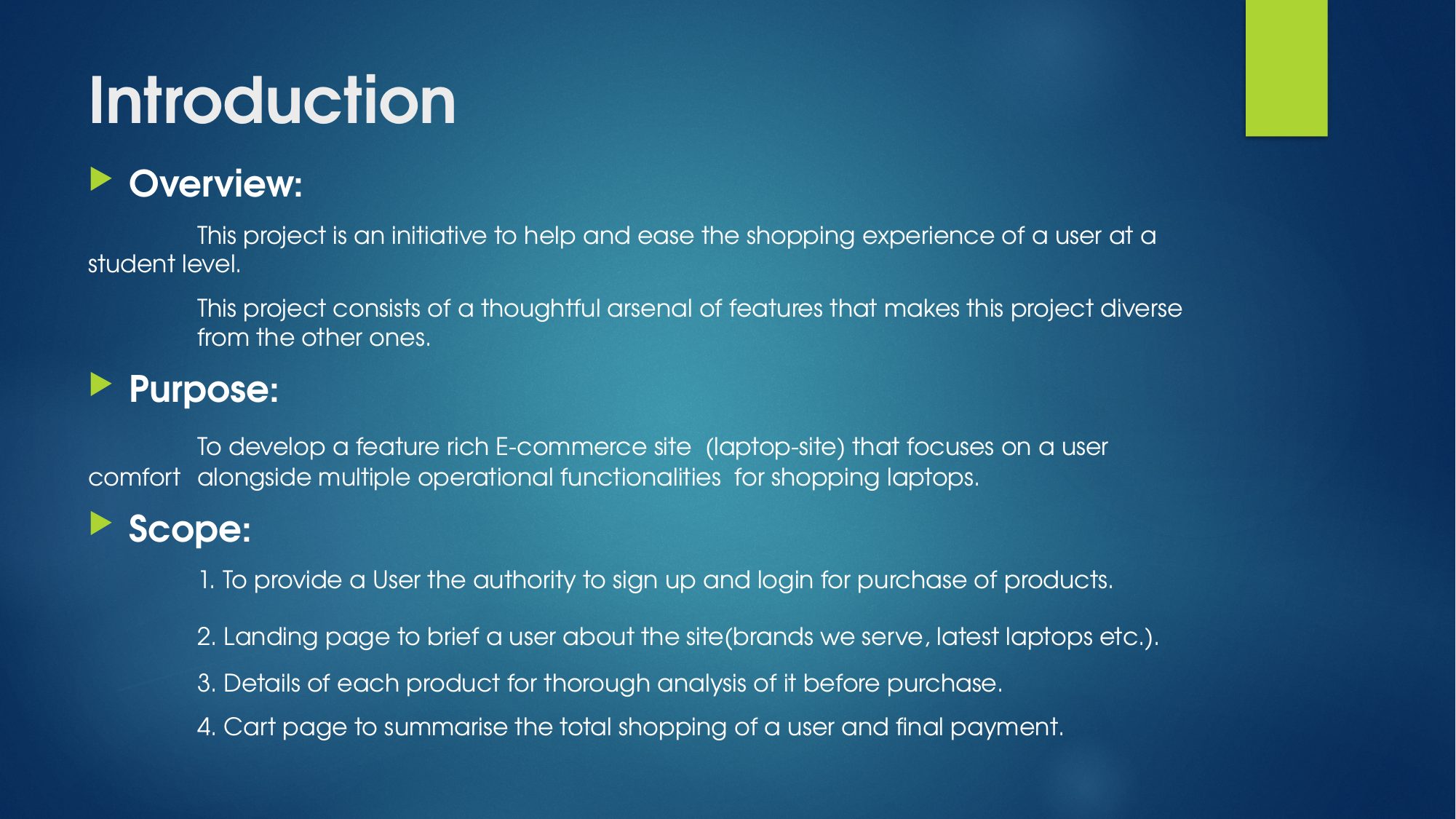

# Introduction
Overview:
	This project is an initiative to help and ease the shopping experience of a user at a 	student level.
	This project consists of a thoughtful arsenal of features that makes this project diverse 	from the other ones.
Purpose:
	To develop a feature rich E-commerce site  (laptop-site) that focuses on a user comfort 	alongside multiple operational functionalities  for shopping laptops.
Scope:
	1. To provide a User the authority to sign up and login for purchase of products.
	2. Landing page to brief a user about the site(brands we serve, latest laptops etc.).
	3. Details of each product for thorough analysis of it before purchase.
	4. Cart page to summarise the total shopping of a user and final payment.